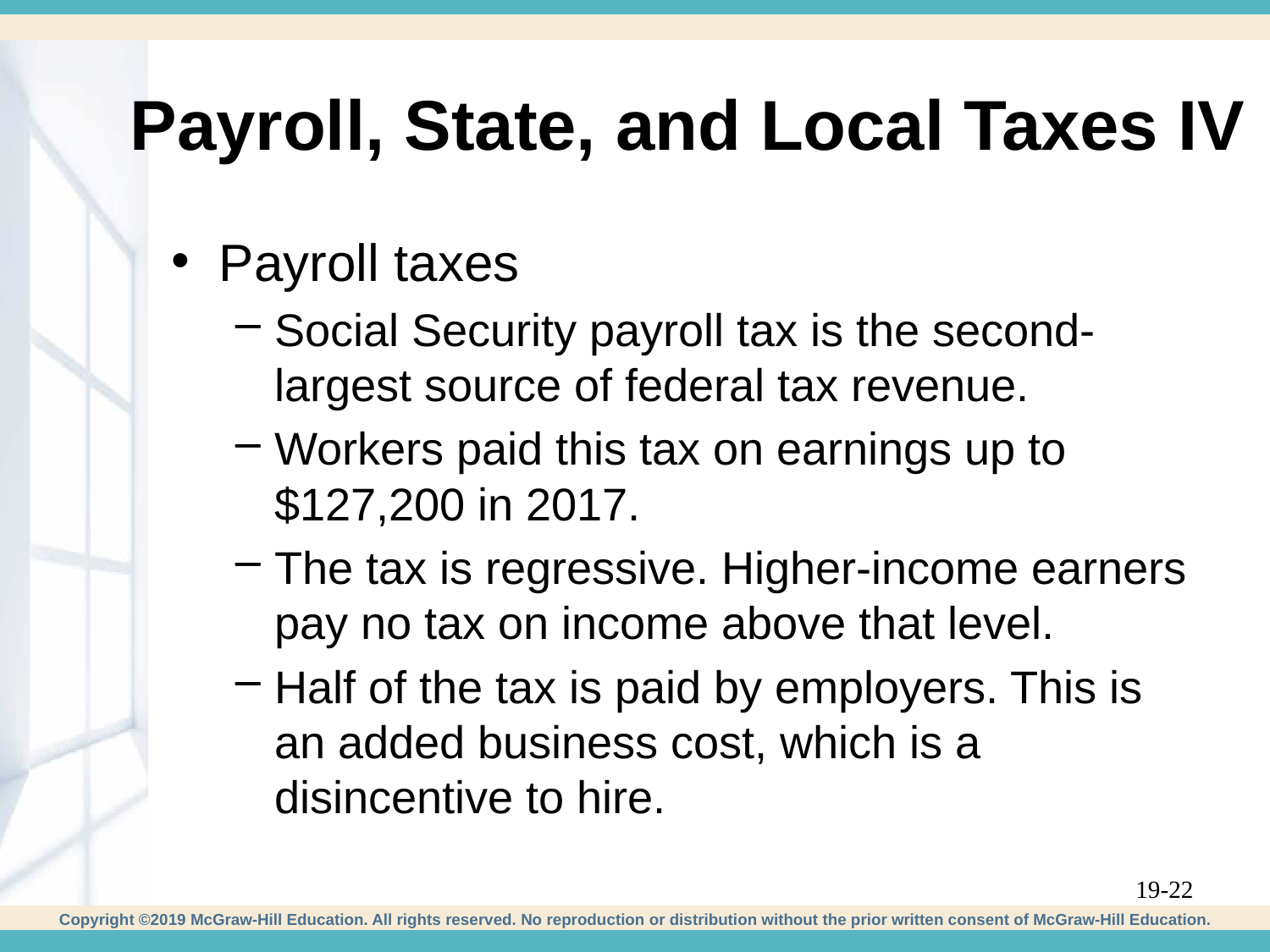

# Payroll, State, and Local Taxes IV
Payroll taxes
Social Security payroll tax is the second-largest source of federal tax revenue.
Workers paid this tax on earnings up to $127,200 in 2017.
The tax is regressive. Higher-income earners pay no tax on income above that level.
Half of the tax is paid by employers. This is an added business cost, which is a disincentive to hire.
19-22